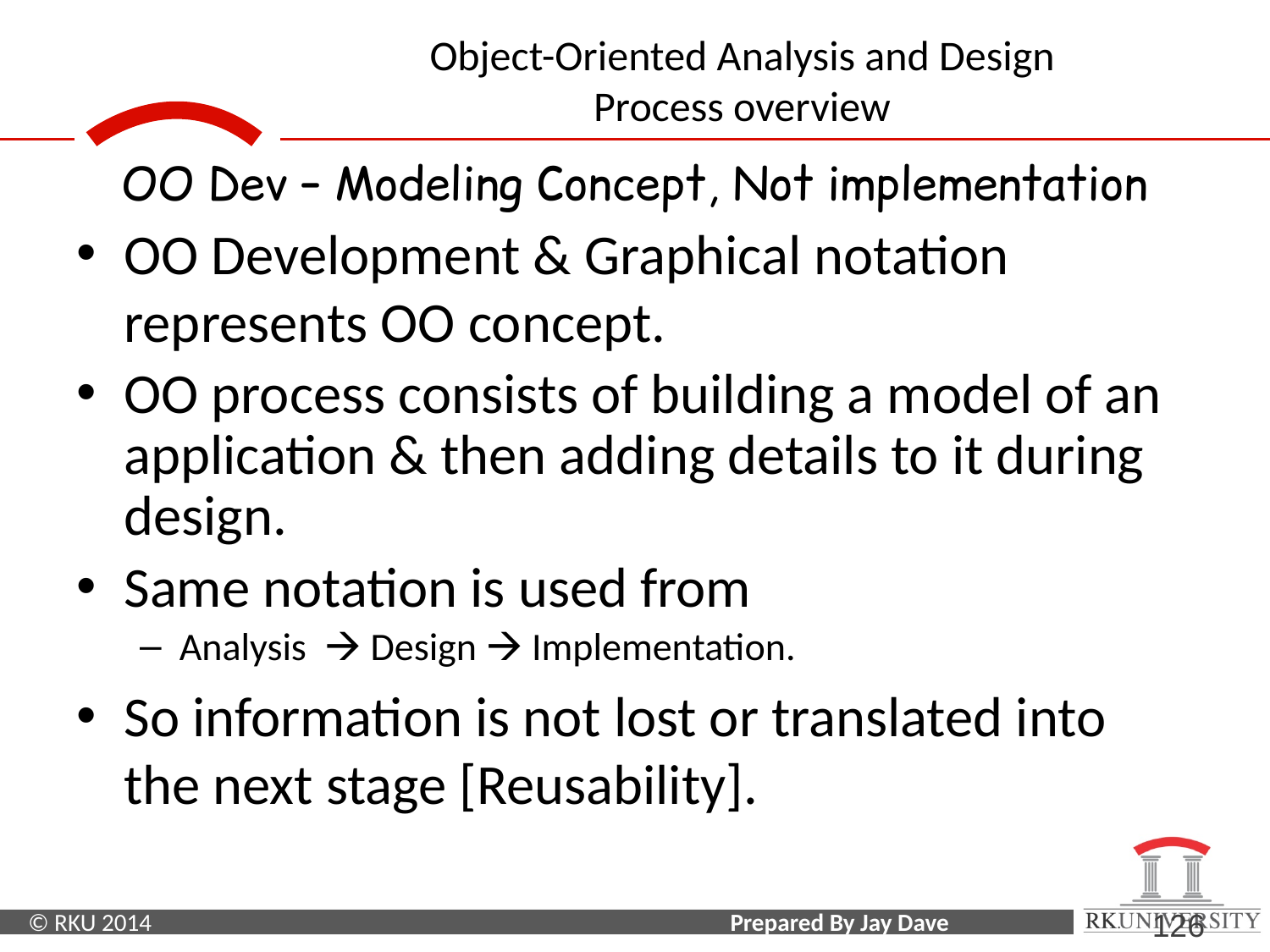

OO Dev – Modeling Concept, Not implementation
OO Development & Graphical notation represents OO concept.
OO process consists of building a model of an application & then adding details to it during design.
Same notation is used from
Analysis  🡪 Design 🡪 Implementation.
So information is not lost or translated into the next stage [Reusability].

126